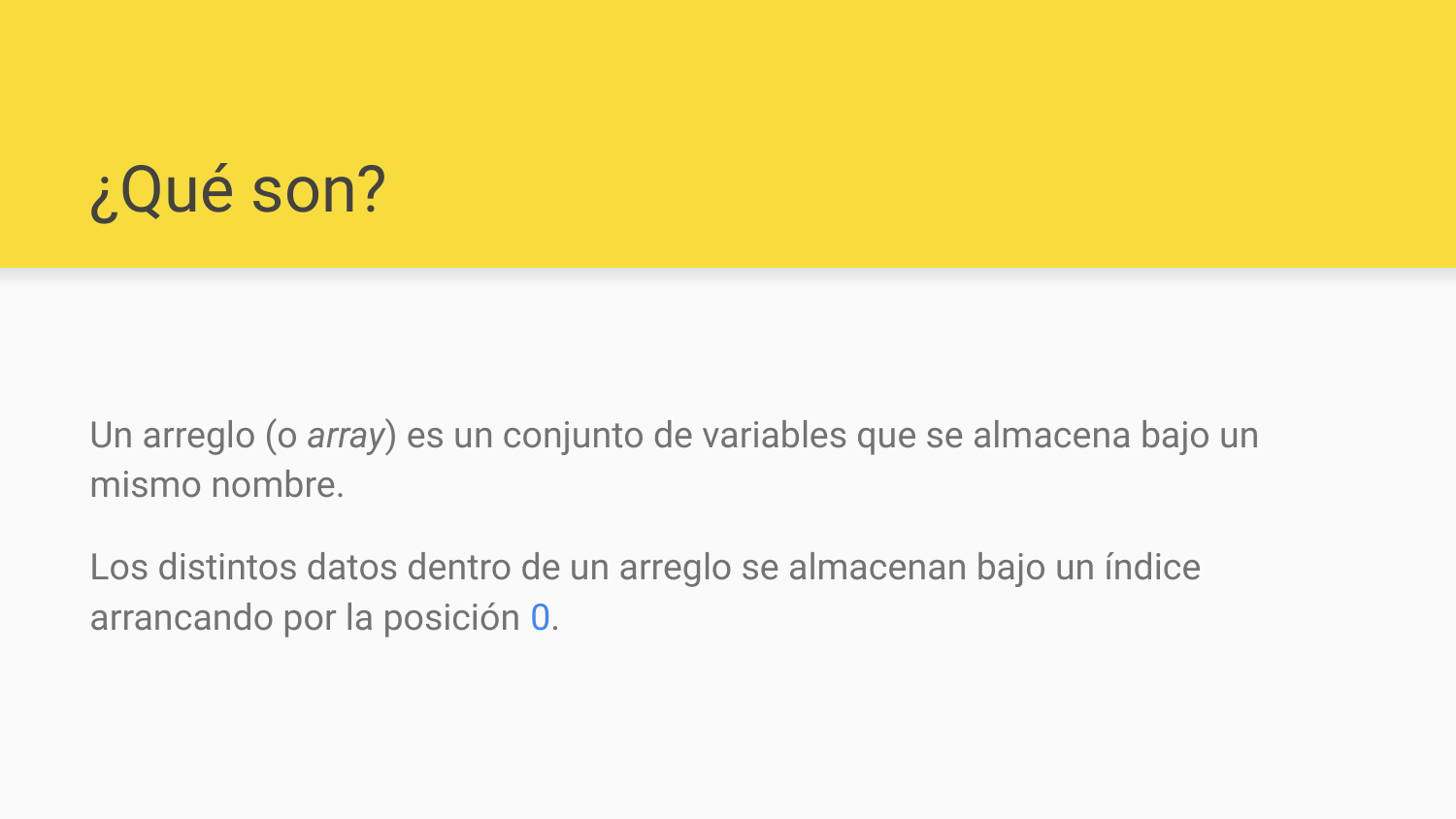

# ¿Qué son?
Un arreglo (o array) es un conjunto de variables que se almacena bajo un mismo nombre.
Los distintos datos dentro de un arreglo se almacenan bajo un índice arrancando por la posición 0.